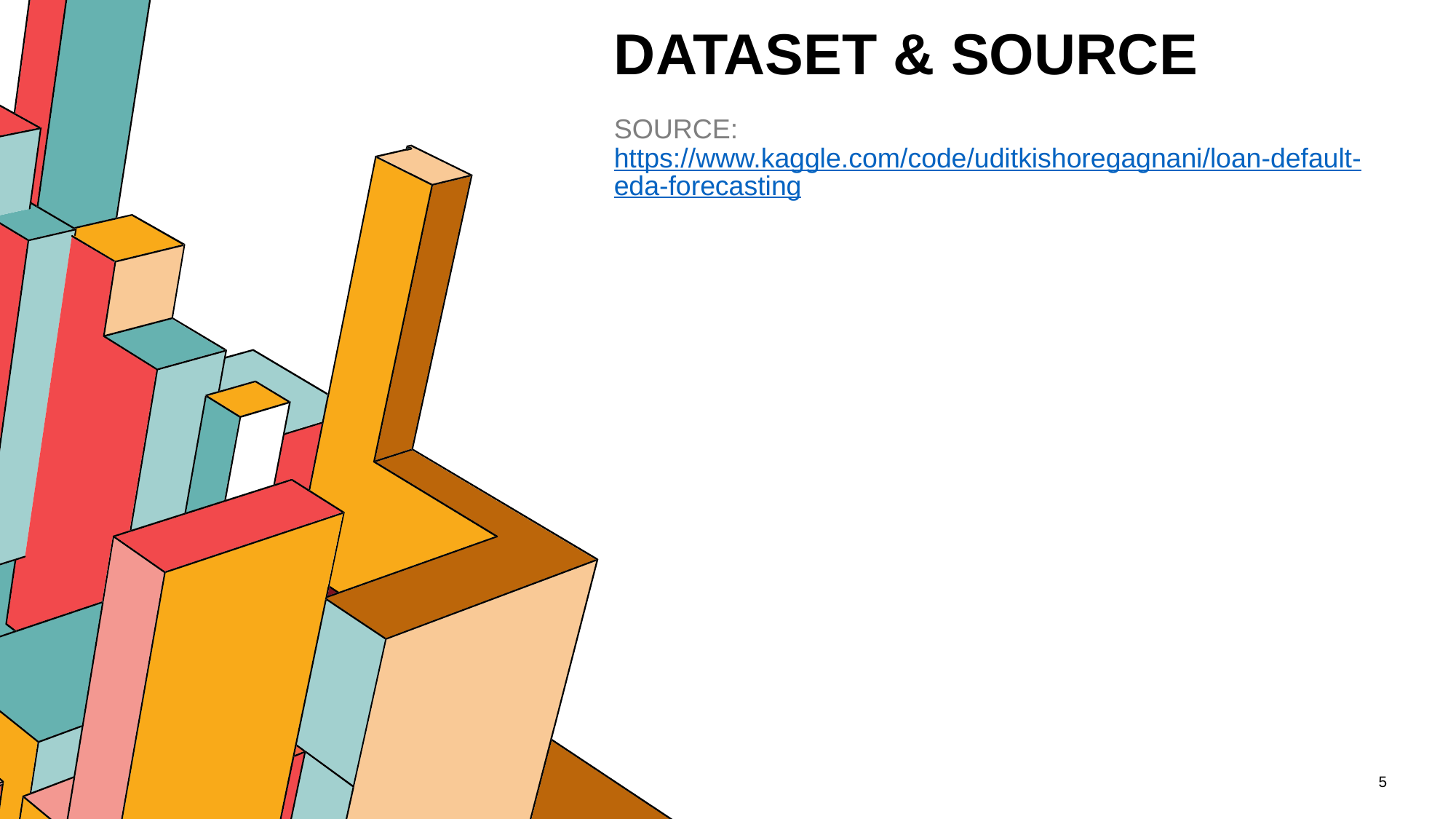

# DATASET & SOURCE
SOURCE:
https://www.kaggle.com/code/uditkishoregagnani/loan-default-eda-forecasting
5